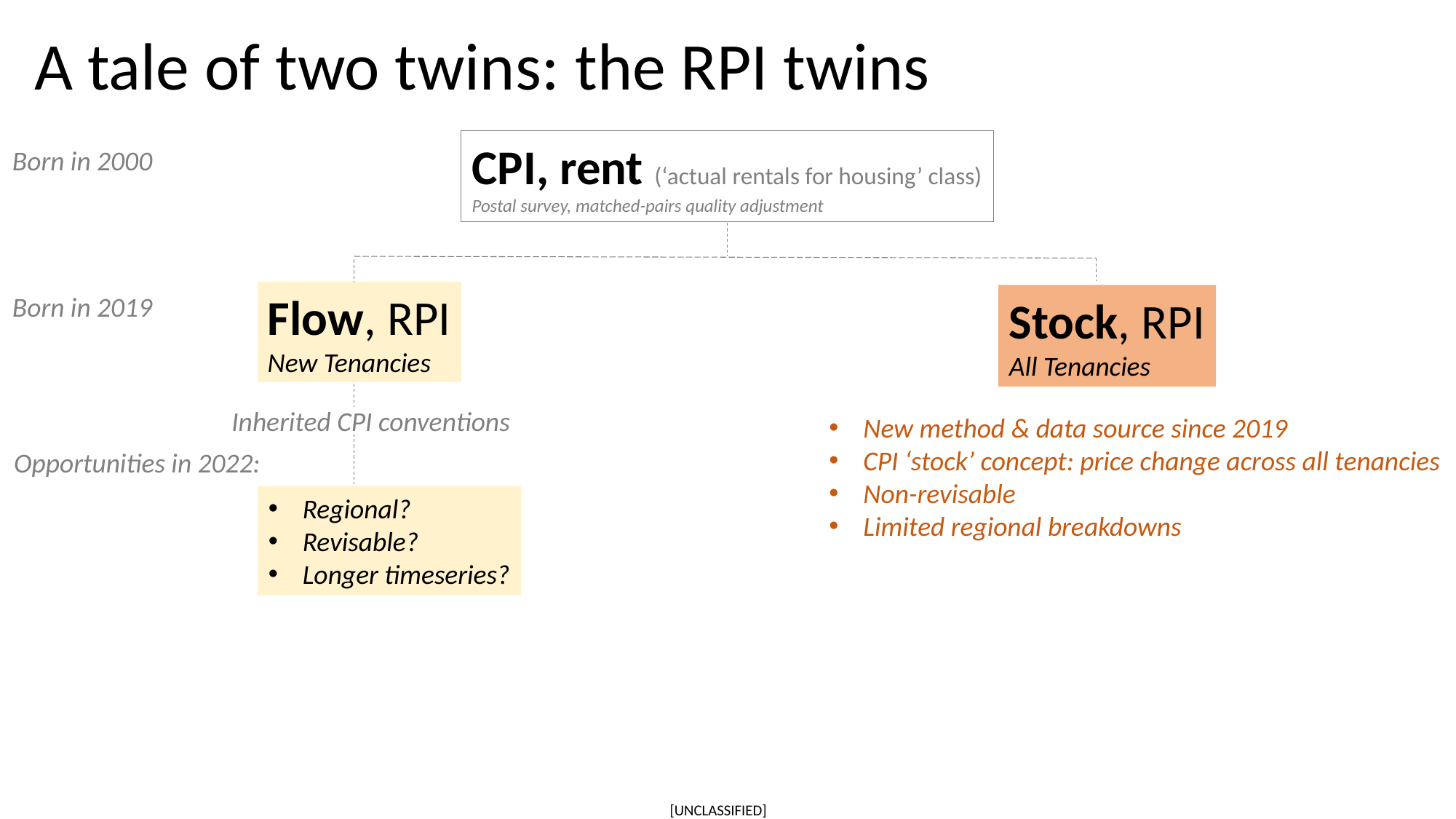

# A tale of two twins: the RPI twins
CPI, rent (‘actual rentals for housing’ class)
Postal survey, matched-pairs quality adjustment
Born in 2000
Flow, RPI
New Tenancies
Born in 2019
Stock, RPI
All Tenancies
Inherited CPI conventions
New method & data source since 2019
CPI ‘stock’ concept: price change across all tenancies
Non-revisable
Limited regional breakdowns
Opportunities in 2022:
Regional?
Revisable?
Longer timeseries?